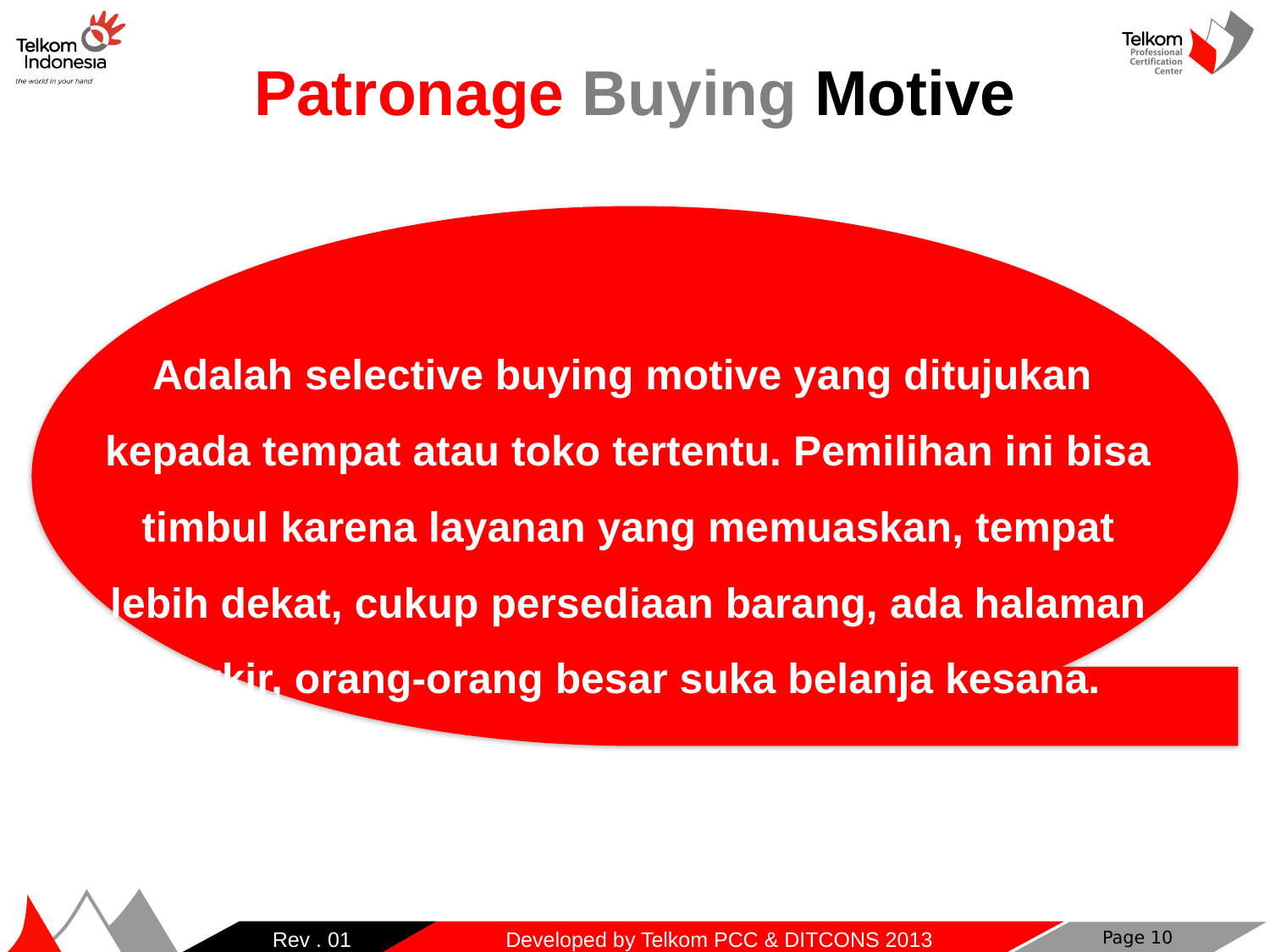

# Patronage Buying Motive

	Adalah selective buying motive yang ditujukan  kepada tempat atau toko tertentu. Pemilihan ini bisa timbul karena layanan yang memuaskan, tempat lebih dekat, cukup persediaan barang, ada halaman parkir, orang-orang besar suka belanja kesana.